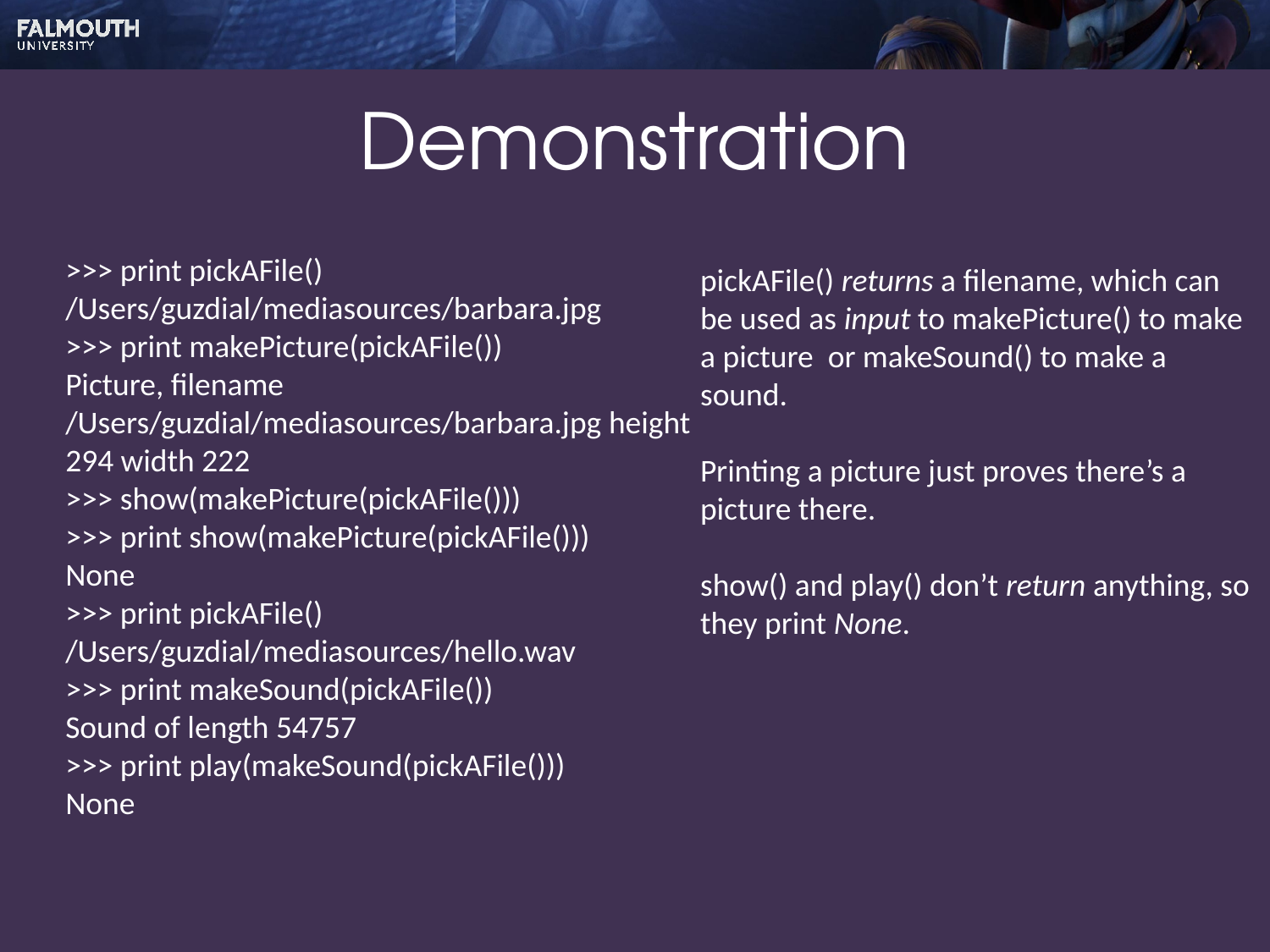

# Demonstration
>>> print pickAFile()
/Users/guzdial/mediasources/barbara.jpg
>>> print makePicture(pickAFile())
Picture, filename /Users/guzdial/mediasources/barbara.jpg height 294 width 222
>>> show(makePicture(pickAFile()))
>>> print show(makePicture(pickAFile()))
None
>>> print pickAFile()
/Users/guzdial/mediasources/hello.wav
>>> print makeSound(pickAFile())
Sound of length 54757
>>> print play(makeSound(pickAFile()))
None

pickAFile() returns a filename, which can be used as input to makePicture() to make a picture  or makeSound() to make a sound.
Printing a picture just proves there’s a picture there.
show() and play() don’t return anything, so they print None.